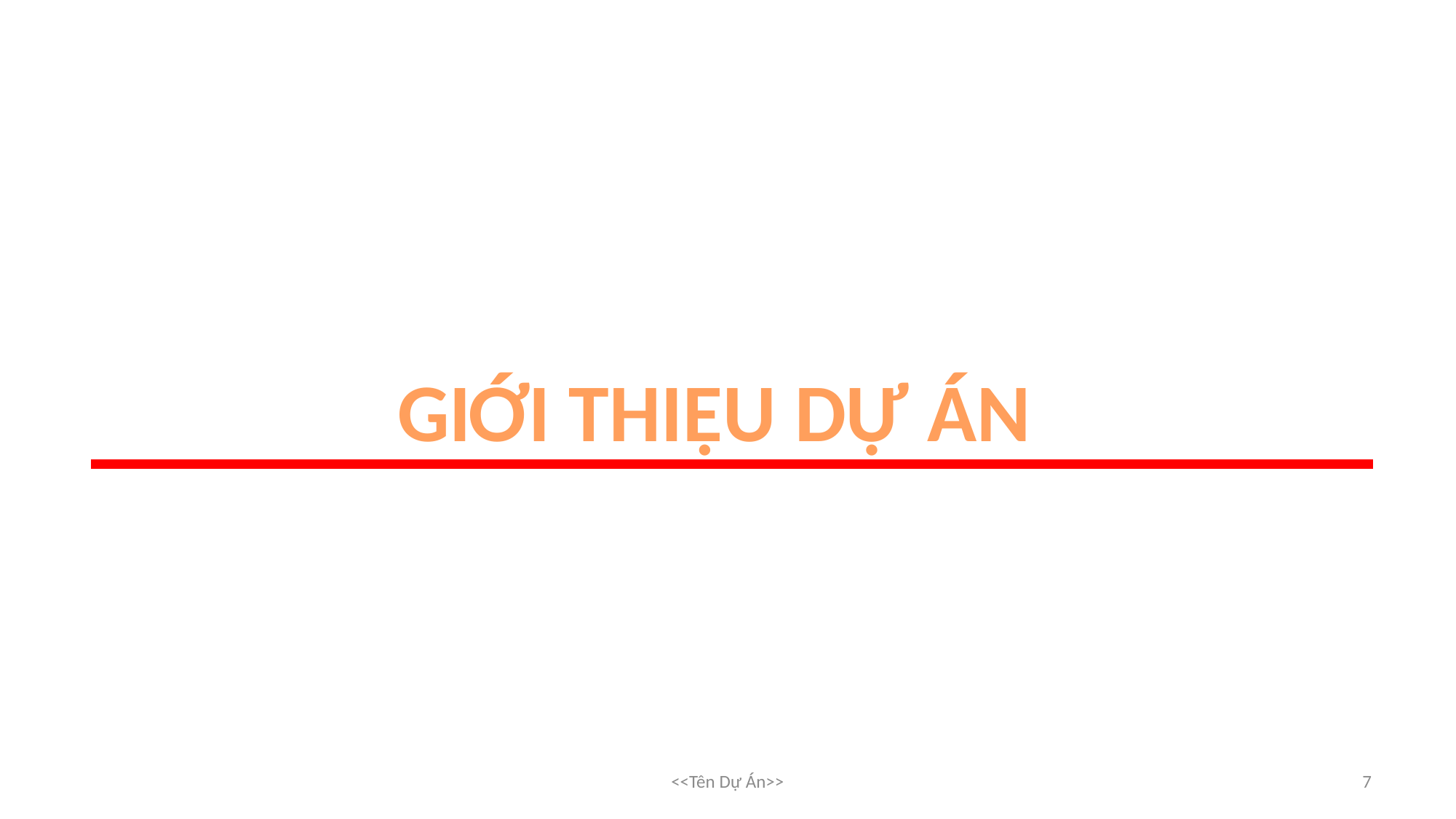

Giới thiệu dự án
<<Tên Dự Án>>
7